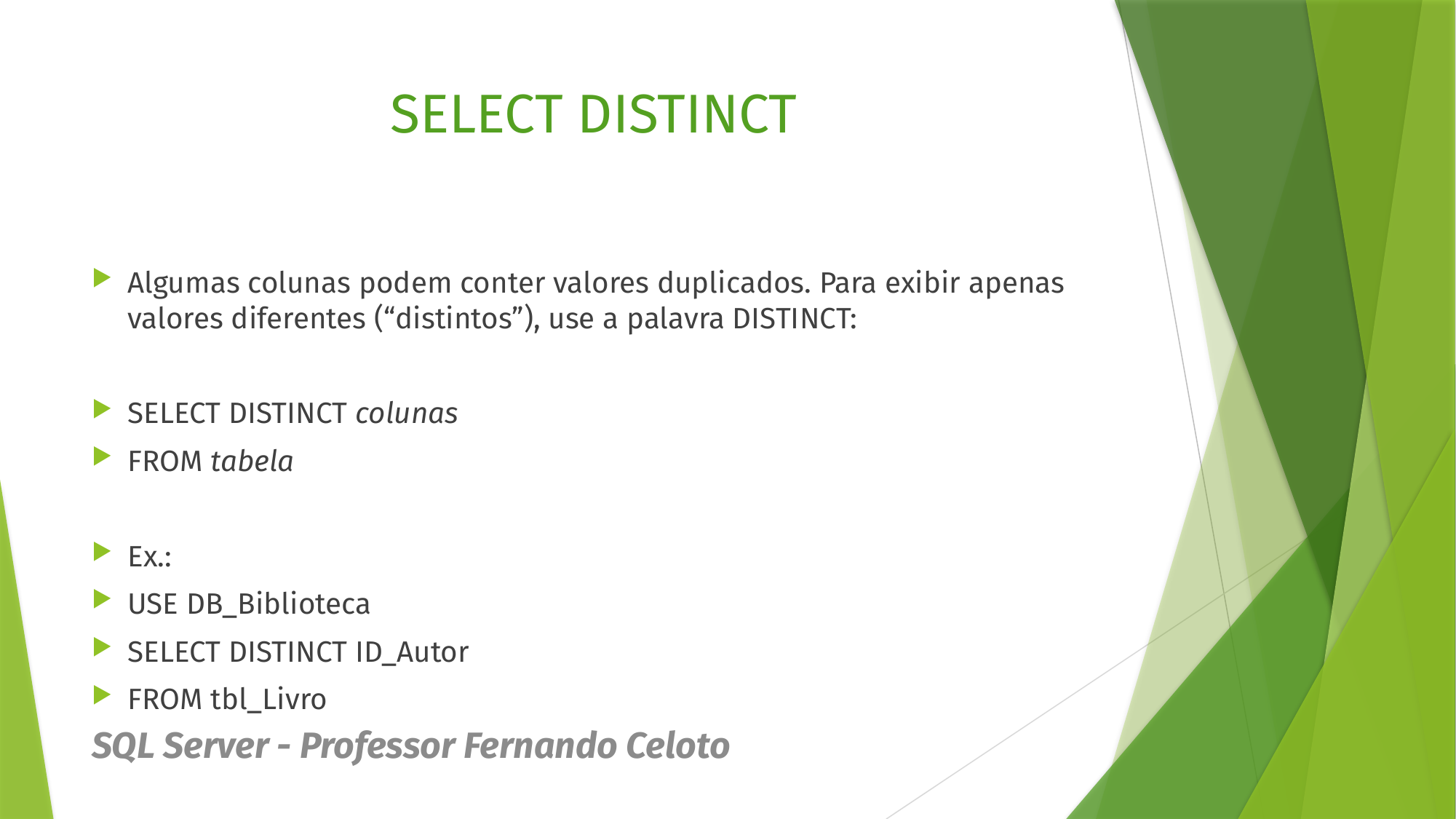

# SELECT DISTINCT
Algumas colunas podem conter valores duplicados. Para exibir apenas valores diferentes (“distintos”), use a palavra DISTINCT:

SELECT DISTINCT colunas
FROM tabela

Ex.:
USE DB_Biblioteca
SELECT DISTINCT ID_Autor
FROM tbl_Livro
SQL Server - Professor Fernando Celoto